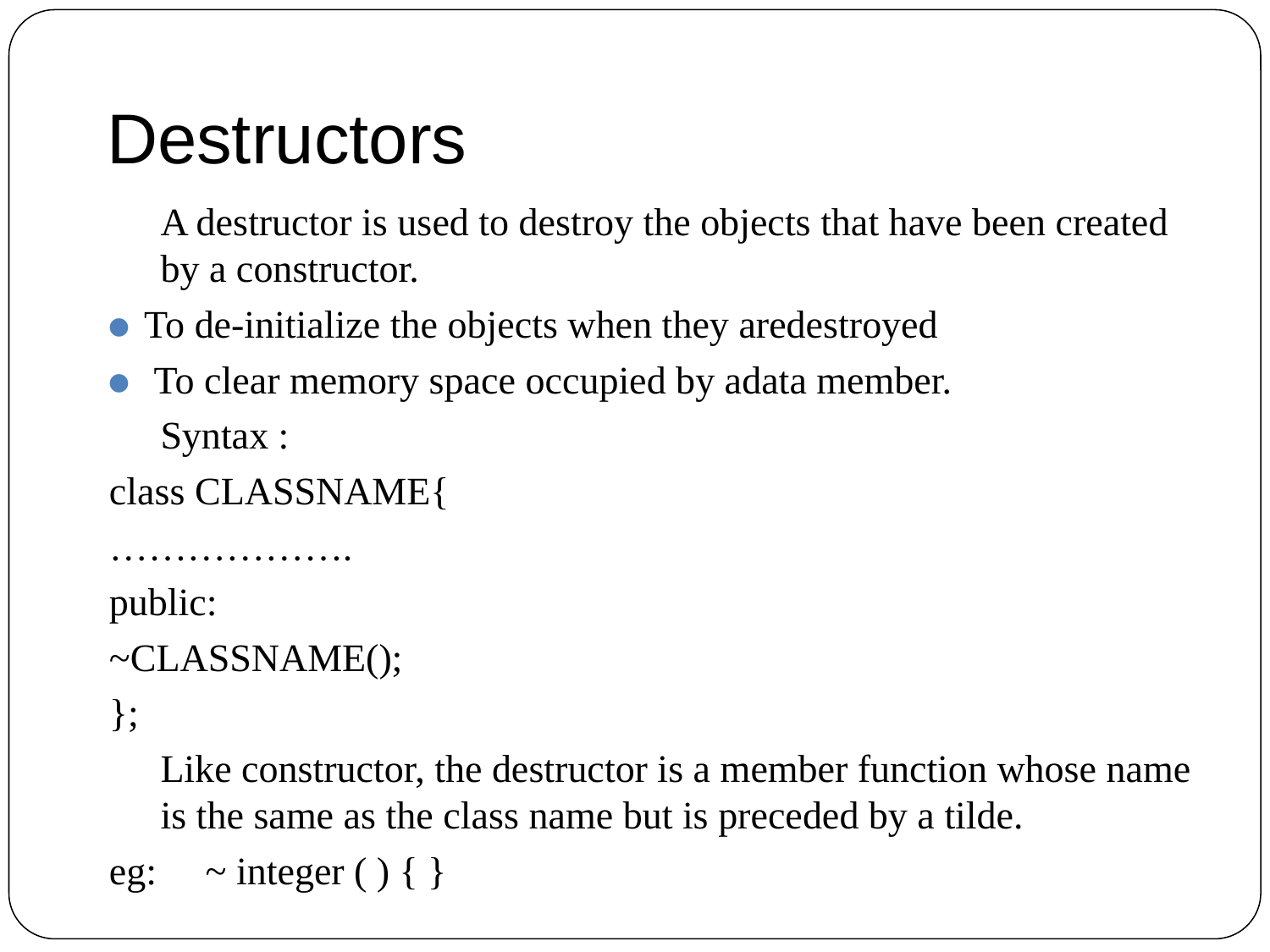

# Destructors
A destructor is used to destroy the objects that have been created by a constructor.
To de-initialize the objects when they aredestroyed
 To clear memory space occupied by adata member.
Syntax :
class CLASSNAME{
……………….
public:
~CLASSNAME();
};
Like constructor, the destructor is a member function whose name is the same as the class name but is preceded by a tilde.
eg:     ~ integer ( ) { }